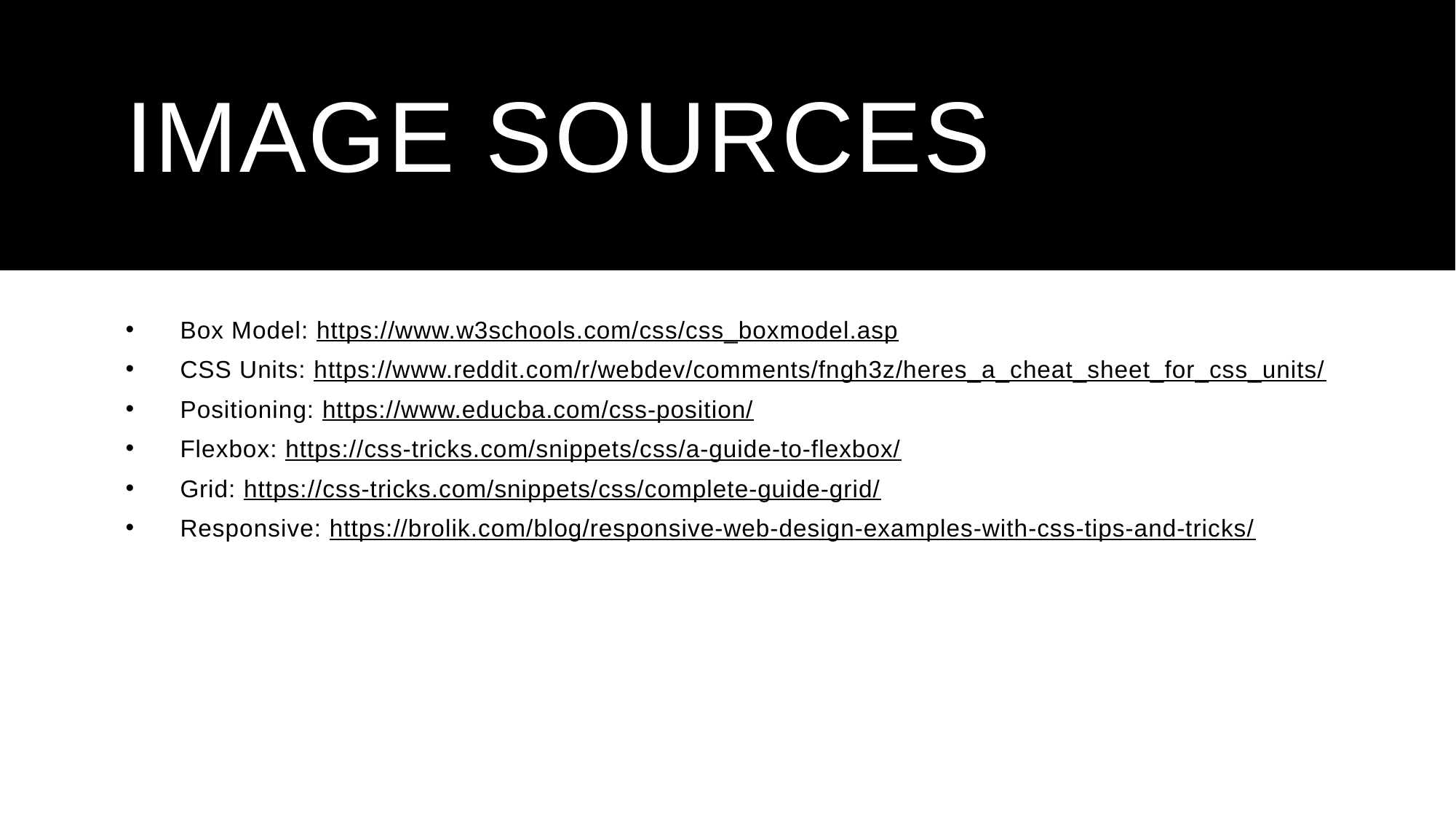

# Image Sources
Box Model: https://www.w3schools.com/css/css_boxmodel.asp
CSS Units: https://www.reddit.com/r/webdev/comments/fngh3z/heres_a_cheat_sheet_for_css_units/
Positioning: https://www.educba.com/css-position/
Flexbox: https://css-tricks.com/snippets/css/a-guide-to-flexbox/
Grid: https://css-tricks.com/snippets/css/complete-guide-grid/
Responsive: https://brolik.com/blog/responsive-web-design-examples-with-css-tips-and-tricks/